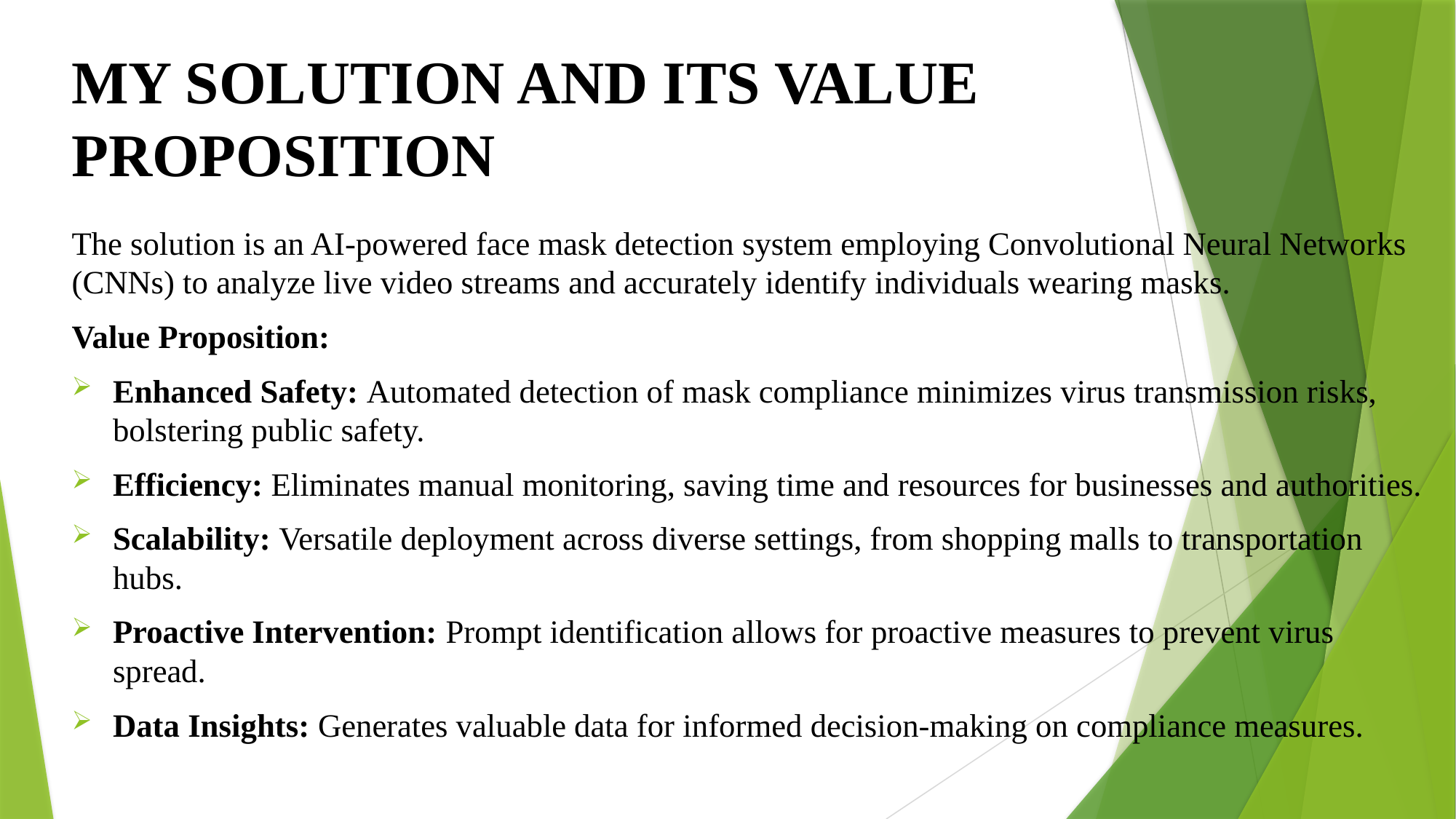

# MY SOLUTION AND ITS VALUE PROPOSITION
The solution is an AI-powered face mask detection system employing Convolutional Neural Networks (CNNs) to analyze live video streams and accurately identify individuals wearing masks.
Value Proposition:
Enhanced Safety: Automated detection of mask compliance minimizes virus transmission risks, bolstering public safety.
Efficiency: Eliminates manual monitoring, saving time and resources for businesses and authorities.
Scalability: Versatile deployment across diverse settings, from shopping malls to transportation hubs.
Proactive Intervention: Prompt identification allows for proactive measures to prevent virus spread.
Data Insights: Generates valuable data for informed decision-making on compliance measures.